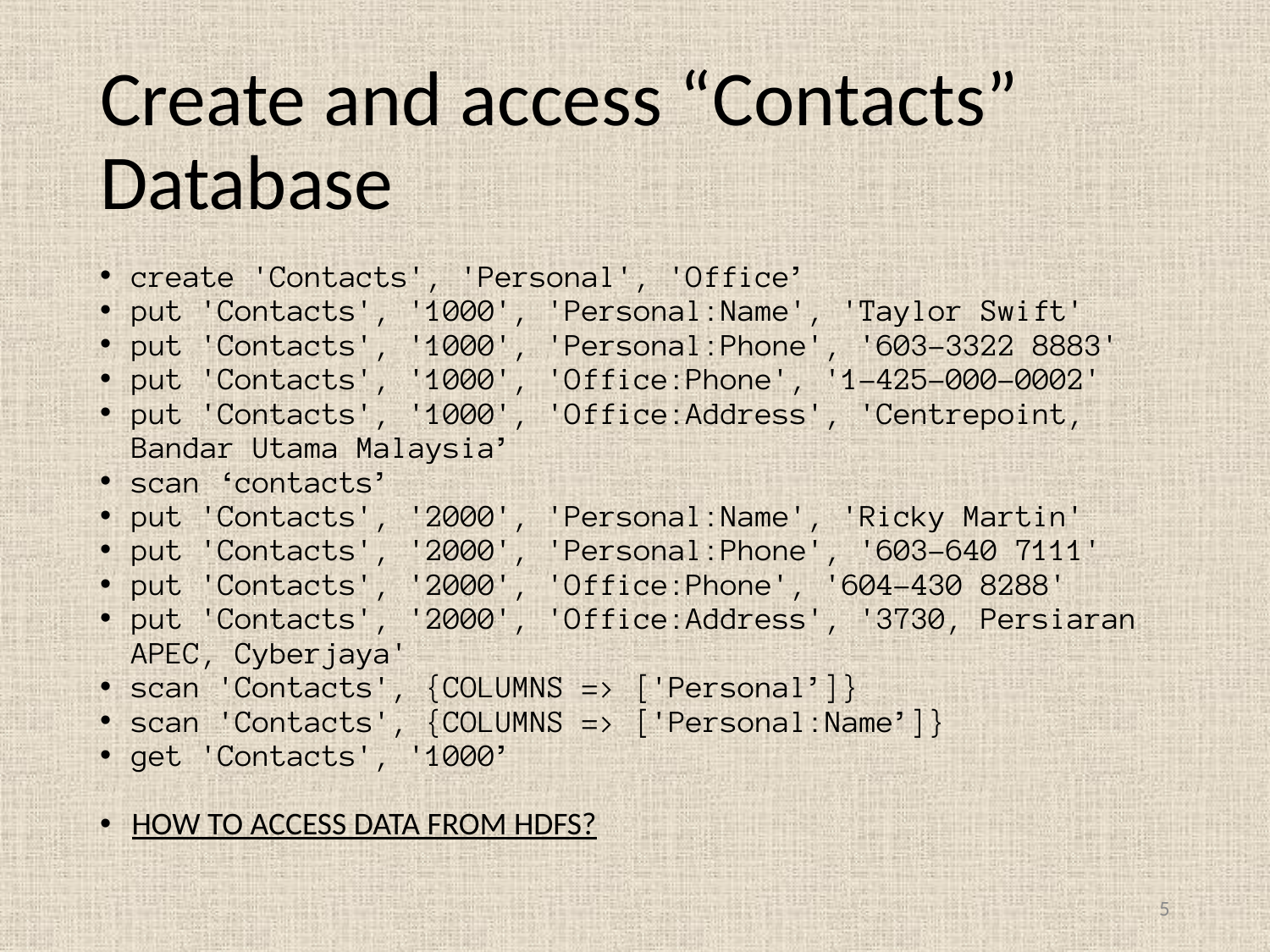

# Create and access “Contacts” Database
create 'Contacts', 'Personal', 'Office’
put 'Contacts', '1000', 'Personal:Name', 'Taylor Swift'
put 'Contacts', '1000', 'Personal:Phone', '603-3322 8883'
put 'Contacts', '1000', 'Office:Phone', '1-425-000-0002'
put 'Contacts', '1000', 'Office:Address', 'Centrepoint, Bandar Utama Malaysia’
scan ‘contacts’
put 'Contacts', '2000', 'Personal:Name', 'Ricky Martin'
put 'Contacts', '2000', 'Personal:Phone', '603-640 7111'
put 'Contacts', '2000', 'Office:Phone', '604-430 8288'
put 'Contacts', '2000', 'Office:Address', '3730, Persiaran APEC, Cyberjaya'
scan 'Contacts', {COLUMNS => ['Personal’]}
scan 'Contacts', {COLUMNS => ['Personal:Name’]}
get 'Contacts', '1000’

HOW TO ACCESS DATA FROM HDFS?

5